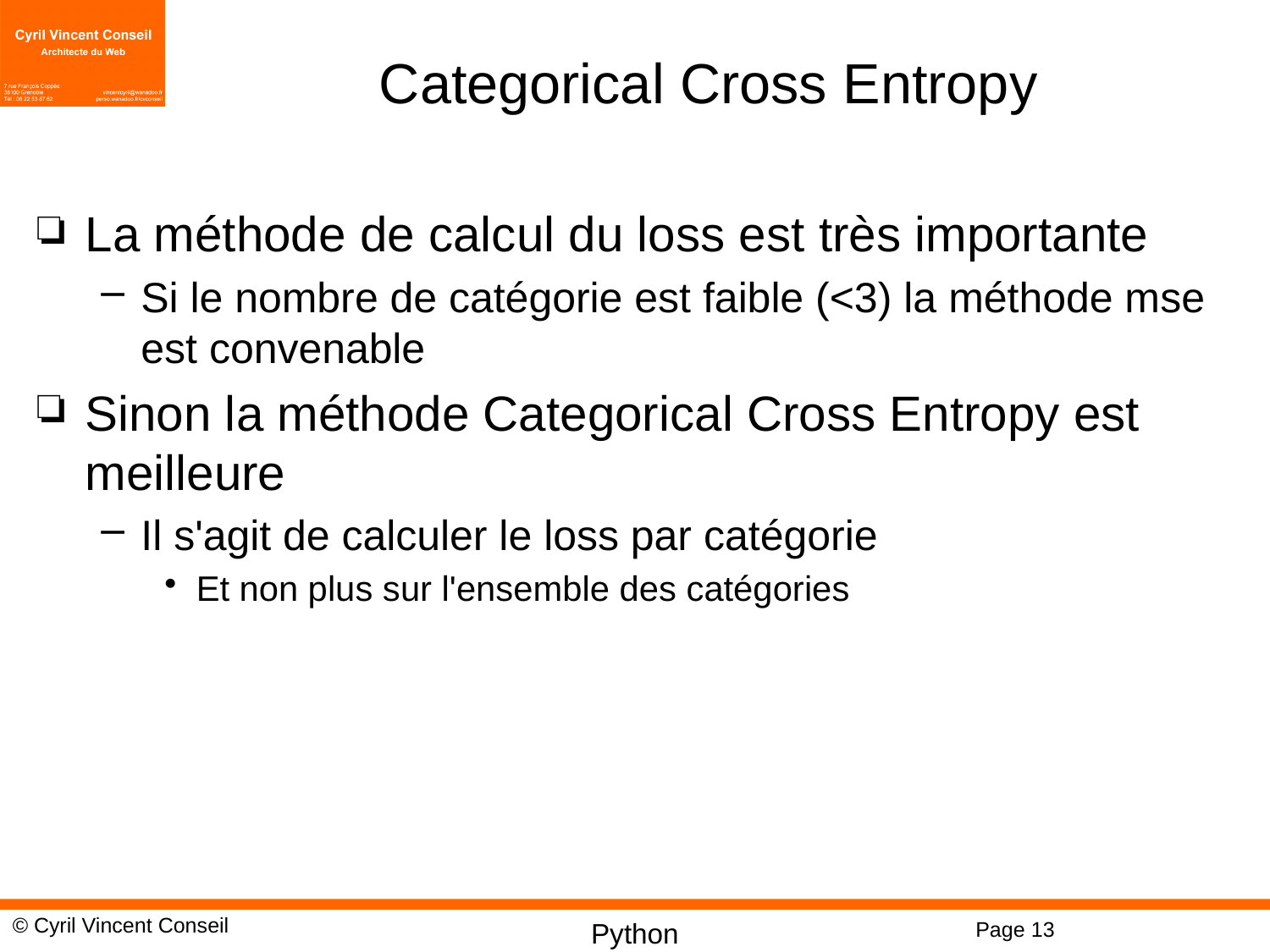

# Categorical Cross Entropy
La méthode de calcul du loss est très importante
Si le nombre de catégorie est faible (<3) la méthode mse est convenable
Sinon la méthode Categorical Cross Entropy est meilleure
Il s'agit de calculer le loss par catégorie
Et non plus sur l'ensemble des catégories